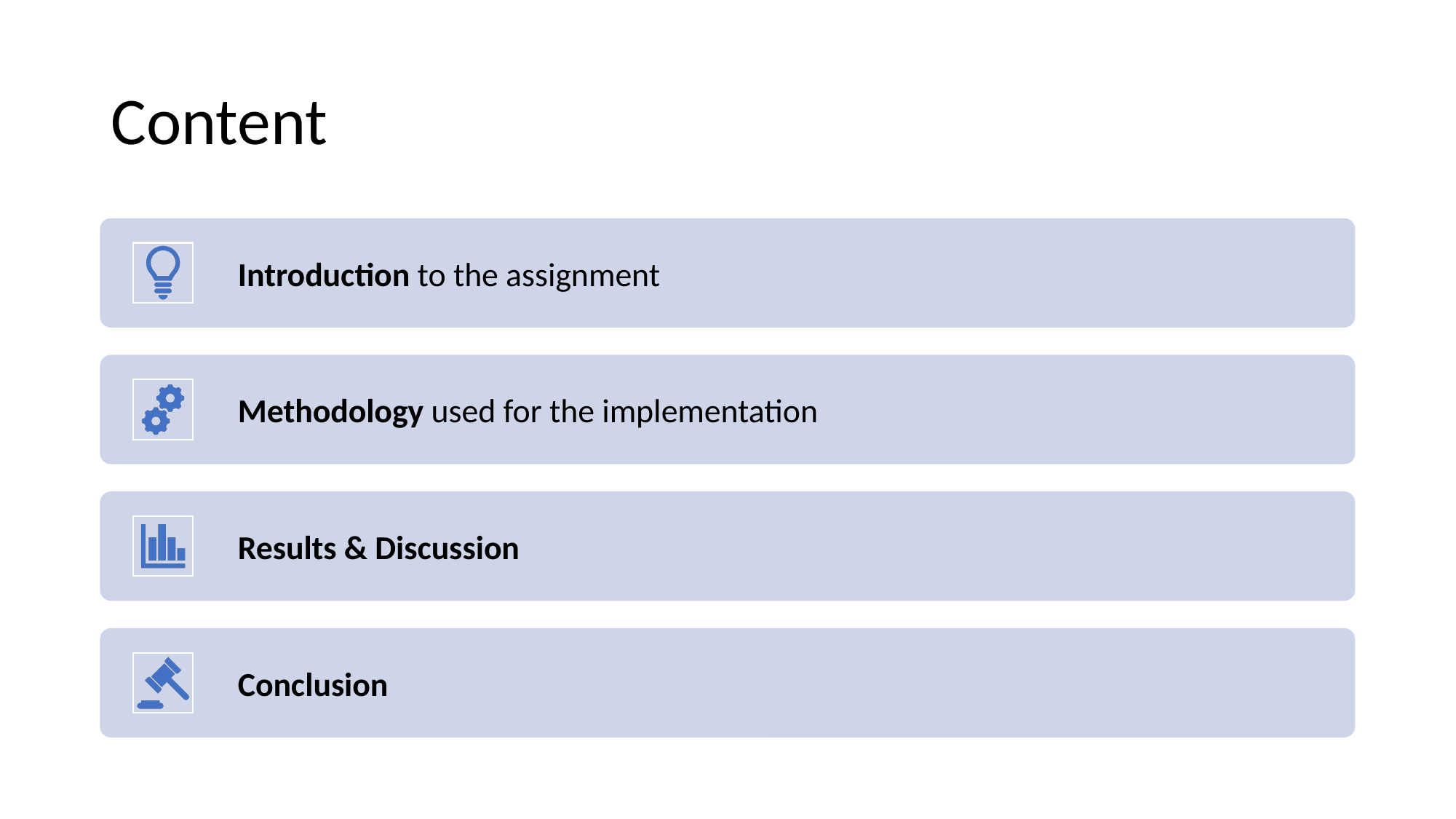

# Content
Introduction to the assignment
Methodology used for the implementation
Results & Discussion
Conclusion